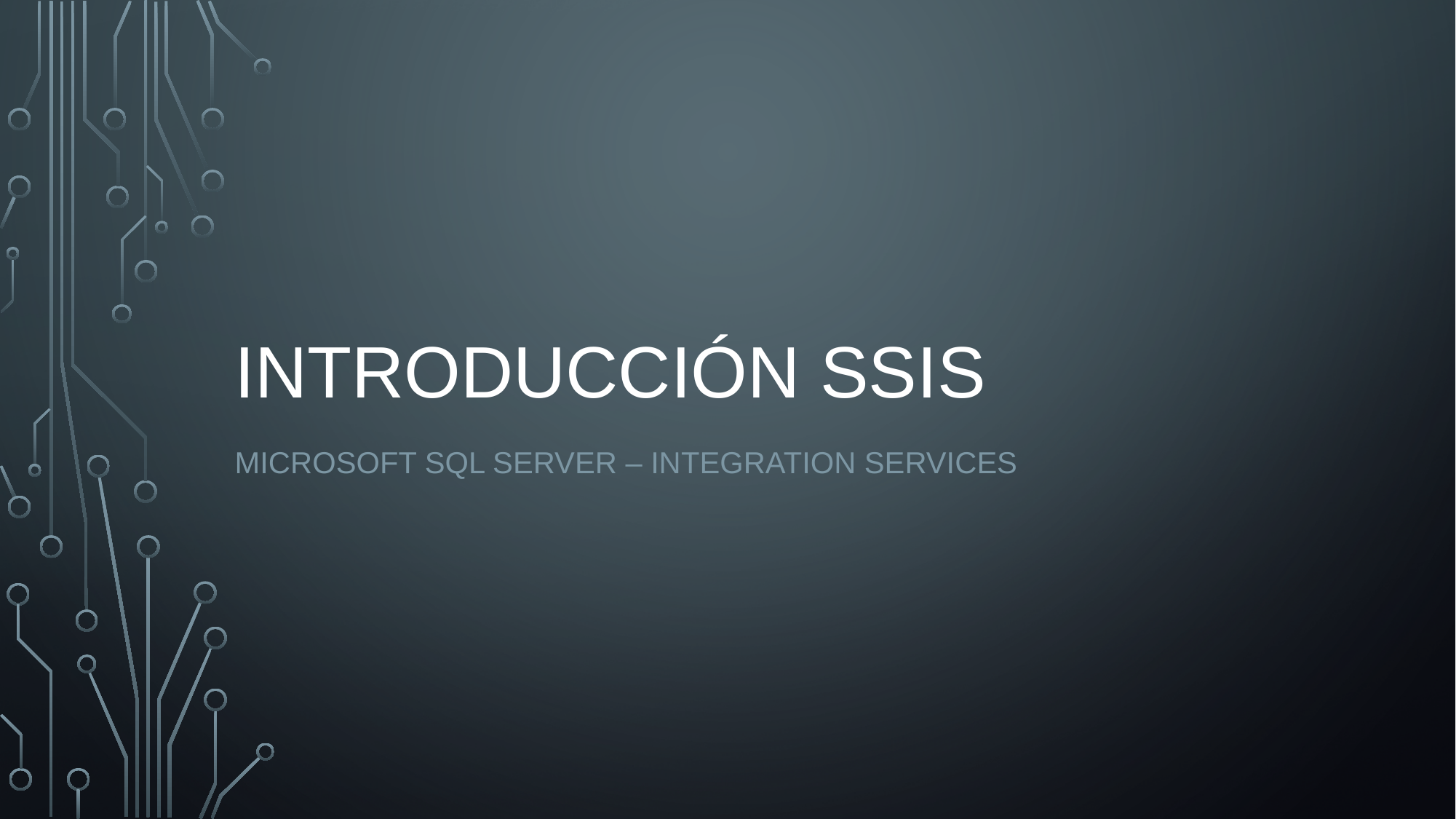

# Introducción SSIS
Microsoft SQL SERVER – INTEGRATION SERVICES